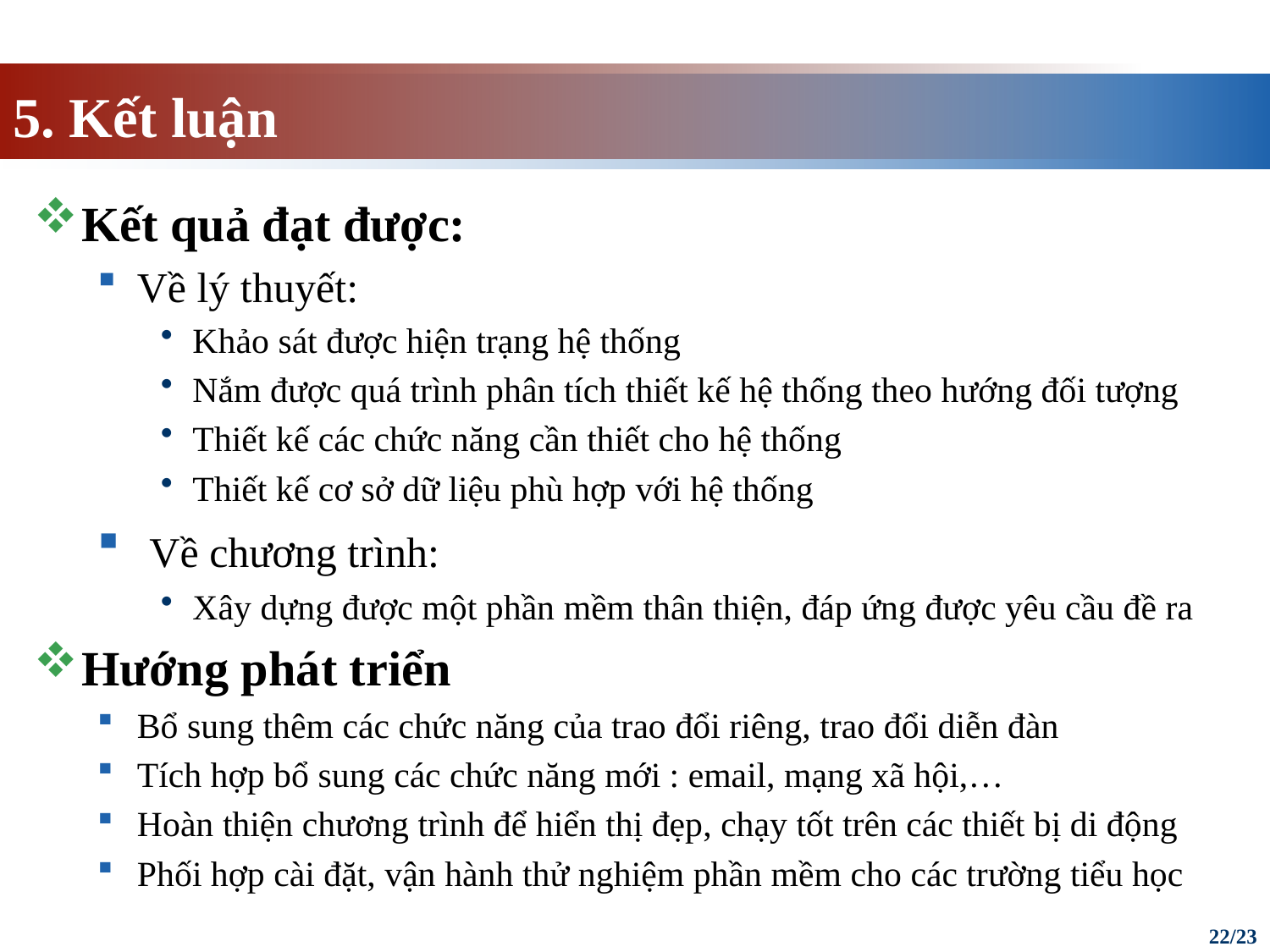

# 5. Kết luận
Kết quả đạt được:
Về lý thuyết:
Khảo sát được hiện trạng hệ thống
Nắm được quá trình phân tích thiết kế hệ thống theo hướng đối tượng
Thiết kế các chức năng cần thiết cho hệ thống
Thiết kế cơ sở dữ liệu phù hợp với hệ thống
 Về chương trình:
Xây dựng được một phần mềm thân thiện, đáp ứng được yêu cầu đề ra
Hướng phát triển
Bổ sung thêm các chức năng của trao đổi riêng, trao đổi diễn đàn
Tích hợp bổ sung các chức năng mới : email, mạng xã hội,…
Hoàn thiện chương trình để hiển thị đẹp, chạy tốt trên các thiết bị di động
Phối hợp cài đặt, vận hành thử nghiệm phần mềm cho các trường tiểu học

22/23